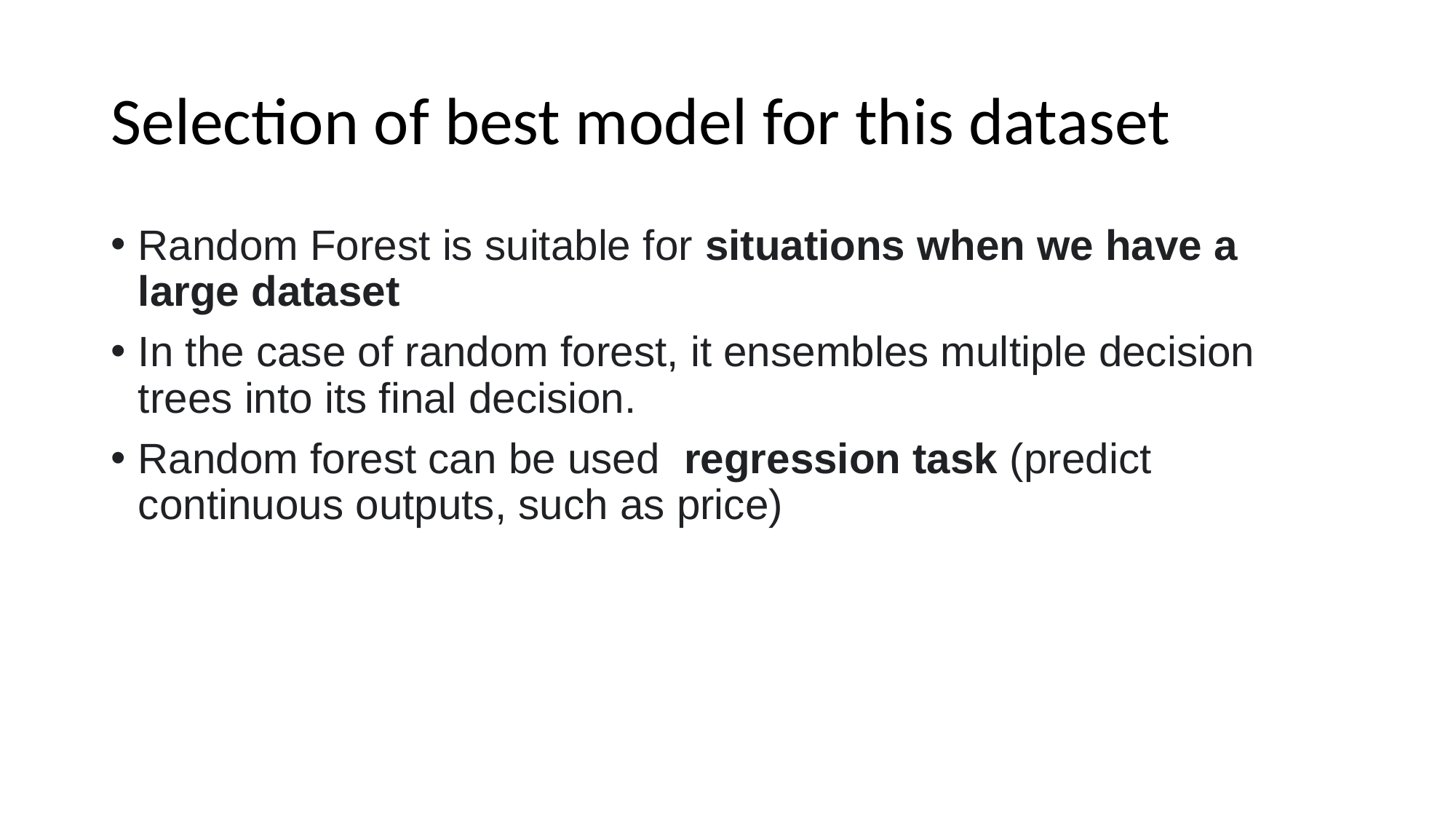

# Selection of best model for this dataset
Random Forest is suitable for situations when we have a large dataset
In the case of random forest, it ensembles multiple decision trees into its final decision.
Random forest can be used  regression task (predict continuous outputs, such as price)